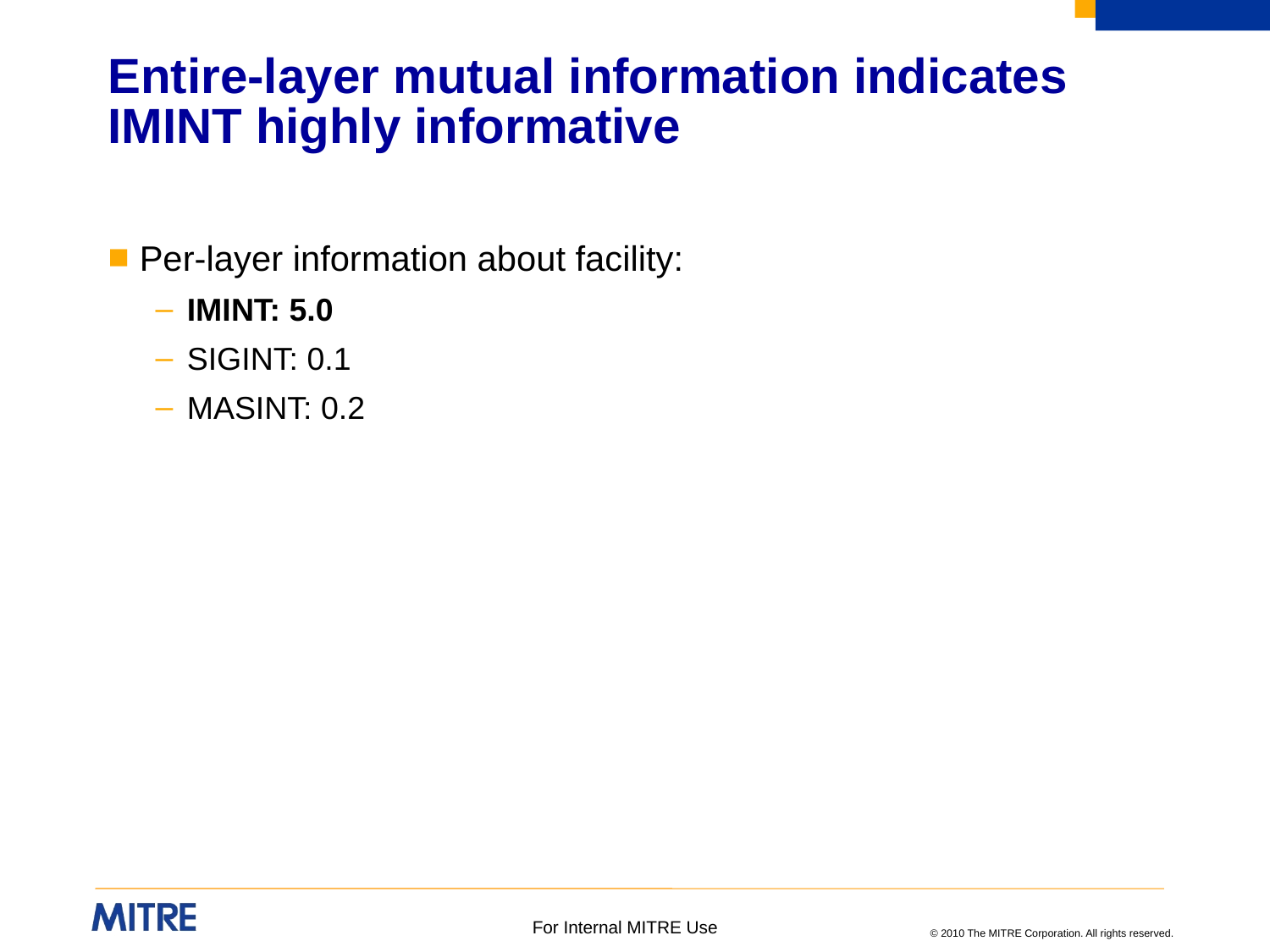

# Entire-layer mutual information indicates IMINT highly informative

Per-layer information about facility:
IMINT: 5.0
SIGINT: 0.1
MASINT: 0.2